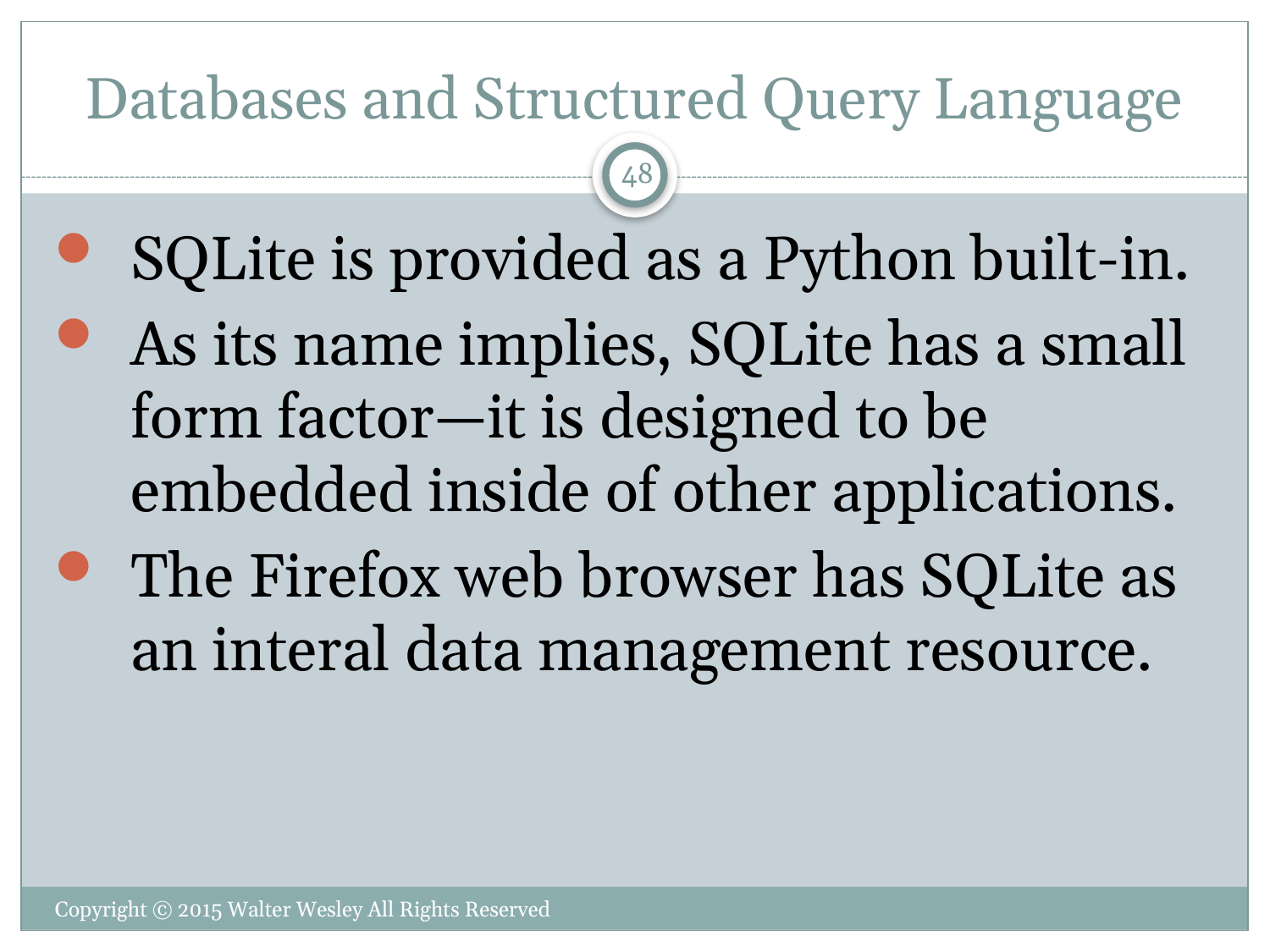

# Databases and Structured Query Language
48
SQLite is provided as a Python built-in.
As its name implies, SQLite has a small form factor—it is designed to be embedded inside of other applications.
The Firefox web browser has SQLite as an interal data management resource.

Copyright © 2015 Walter Wesley All Rights Reserved